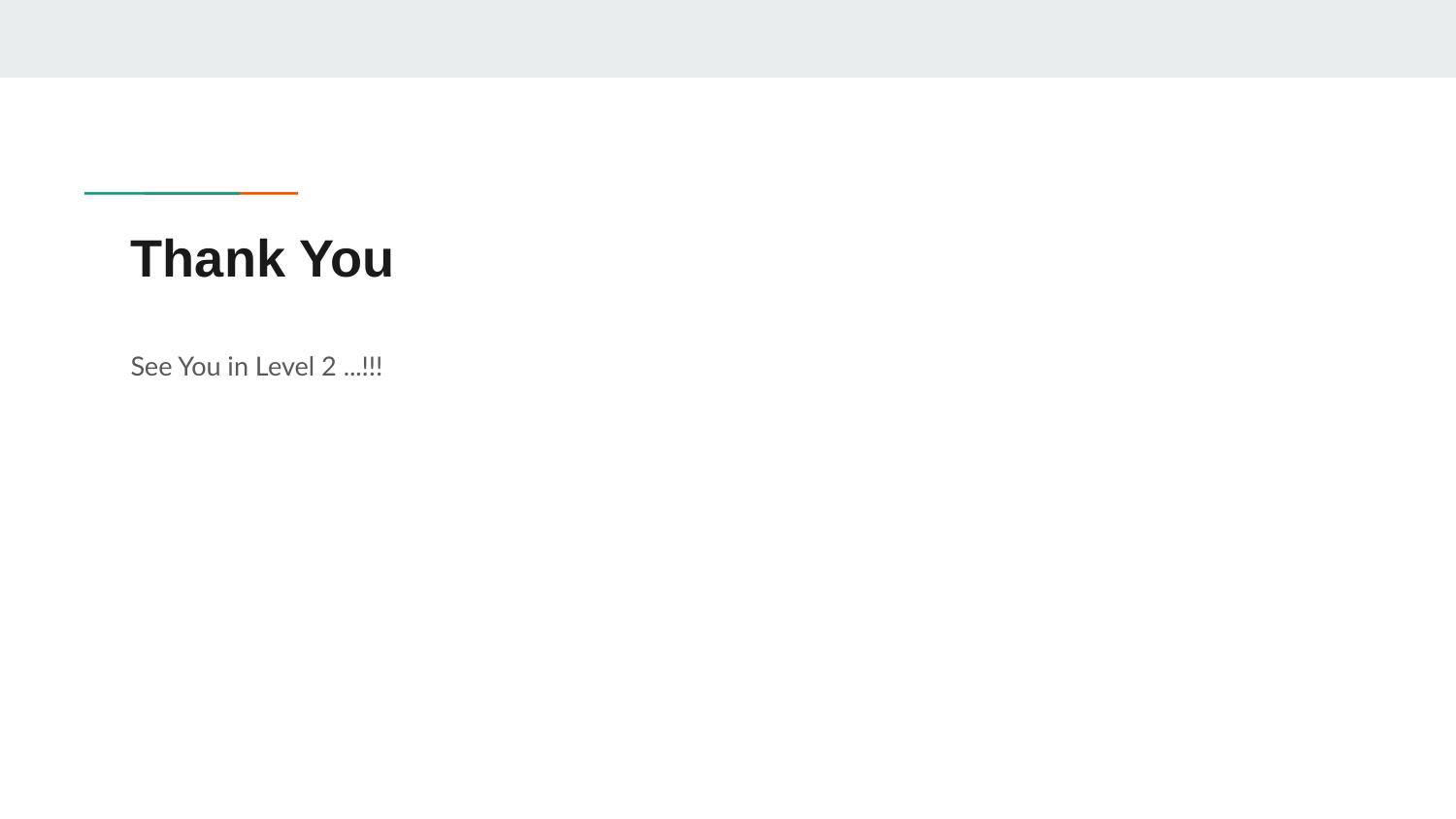

# Thank You
See You in Level 2 ...!!!